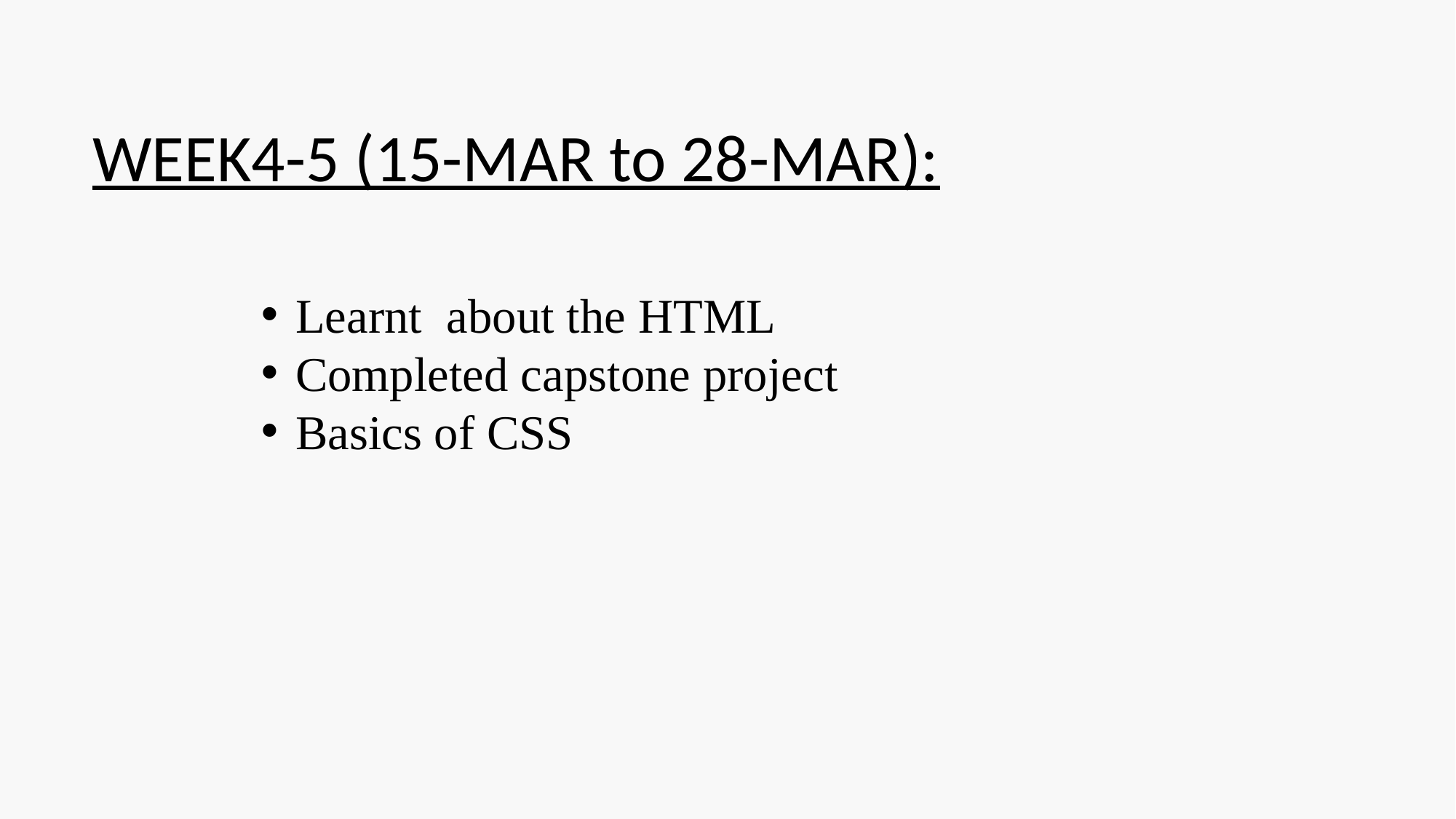

# WEEK4-5 (15-MAR to 28-MAR):
Learnt  about the HTML
Completed capstone project
Basics of CSS